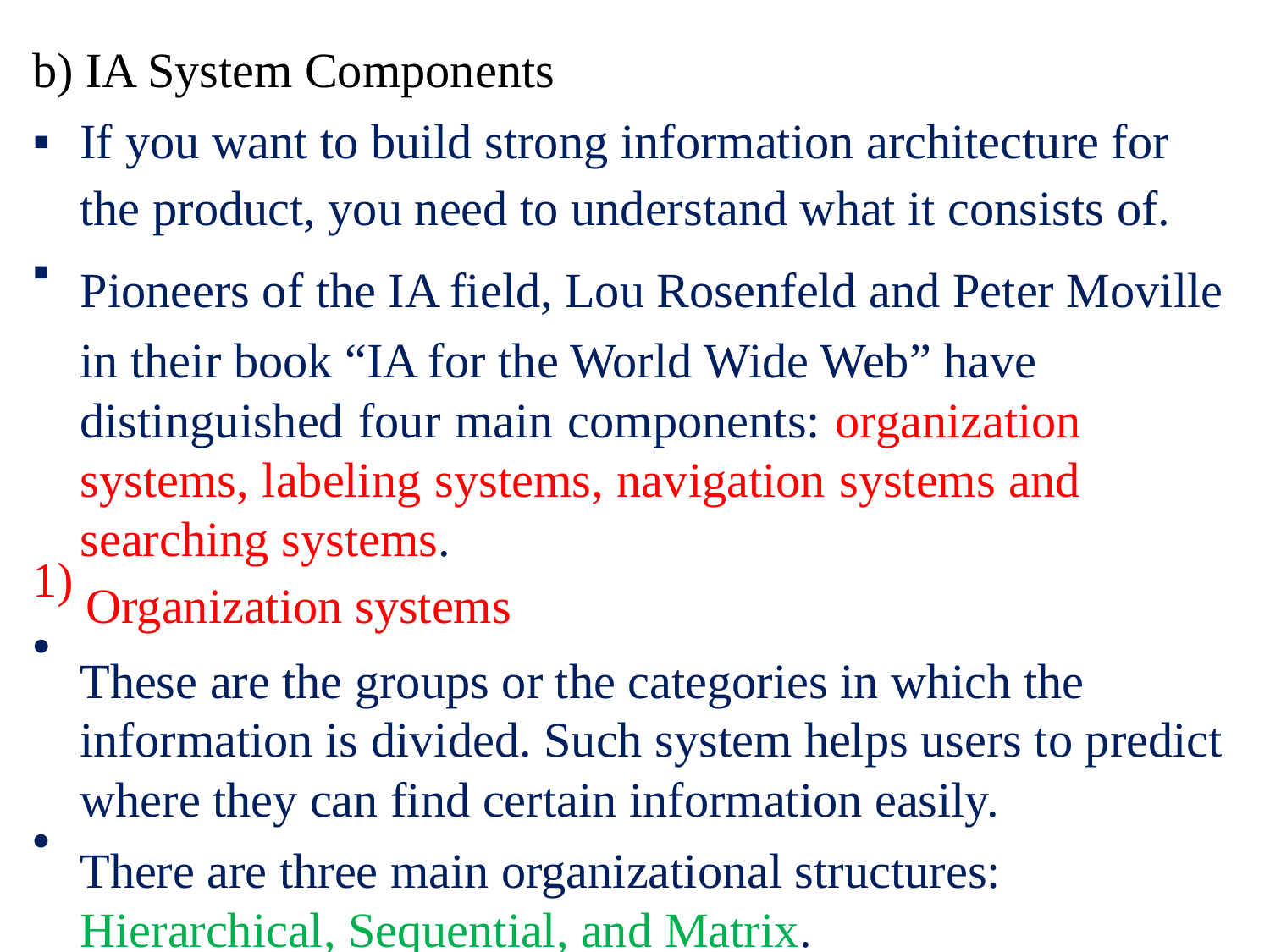

b) IA System Components
▪
If you want to build strong information architecture for
the product, you need to understand what it consists of.
Pioneers of the IA field, Lou Rosenfeld and Peter Moville
in their book “IA for the World Wide Web” have
distinguished four main components: organization systems, labeling systems, navigation systems and searching systems.
Organization systems
These are the groups or the categories in which the information is divided. Such system helps users to predict where they can find certain information easily.
There are three main organizational structures: Hierarchical, Sequential, and Matrix.
▪
1)
•
•